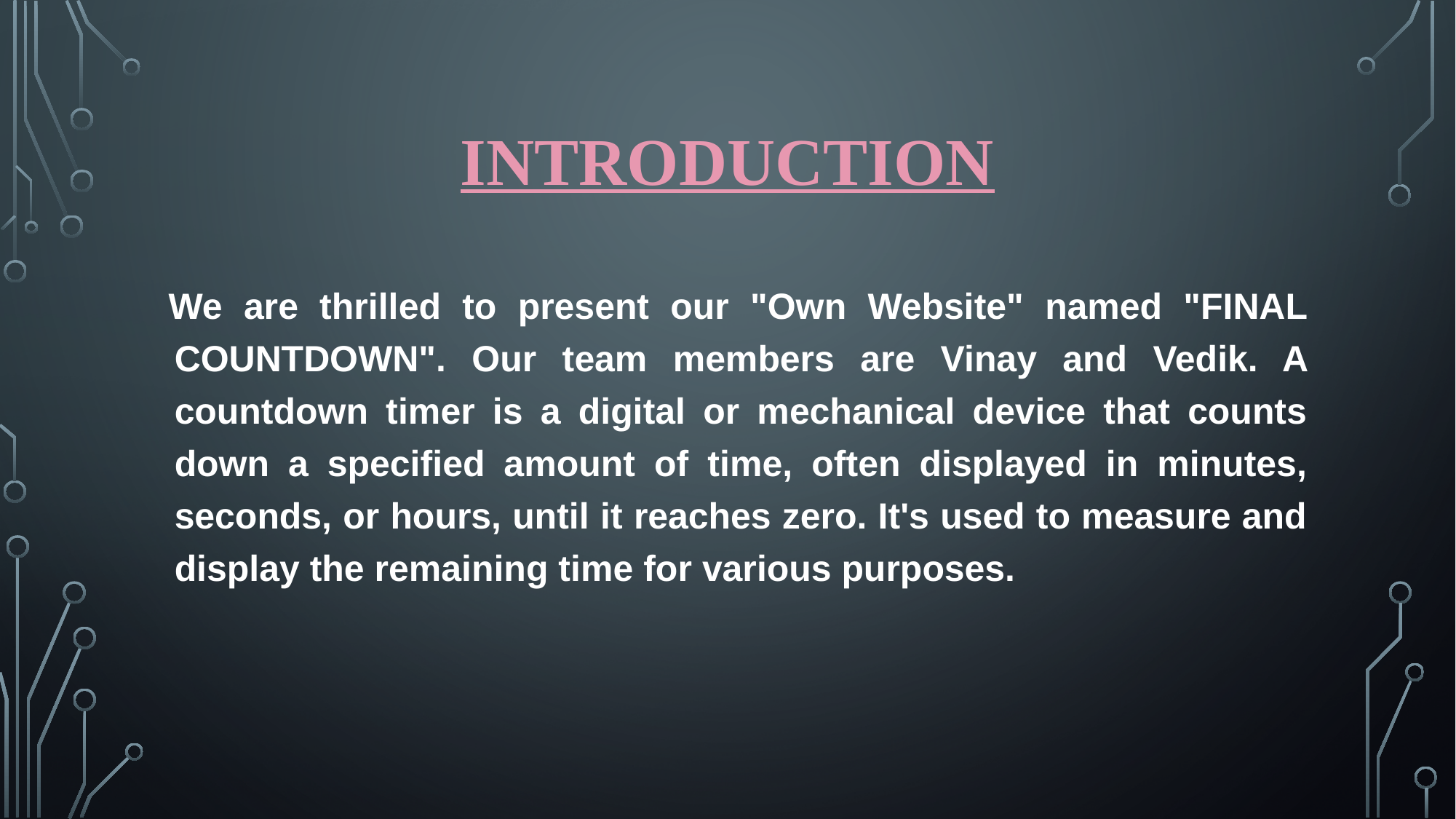

# introduction
 We are thrilled to present our "Own Website" named "FINAL COUNTDOWN". Our team members are Vinay and Vedik. A countdown timer is a digital or mechanical device that counts down a specified amount of time, often displayed in minutes, seconds, or hours, until it reaches zero. It's used to measure and display the remaining time for various purposes.